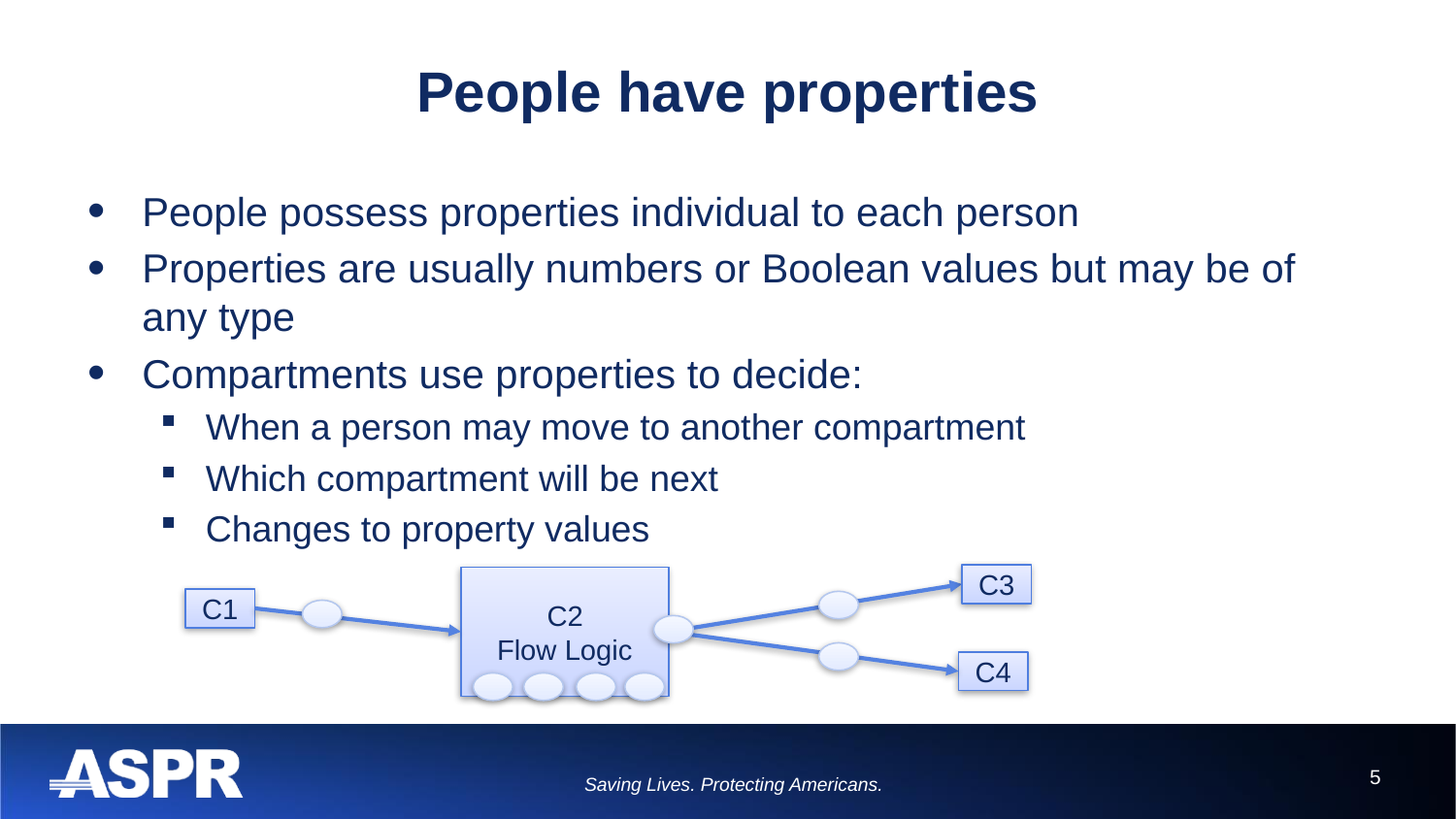

# People have properties
People possess properties individual to each person
Properties are usually numbers or Boolean values but may be of any type
Compartments use properties to decide:
When a person may move to another compartment
Which compartment will be next
Changes to property values

C3
C2
Flow Logic
C1

C4